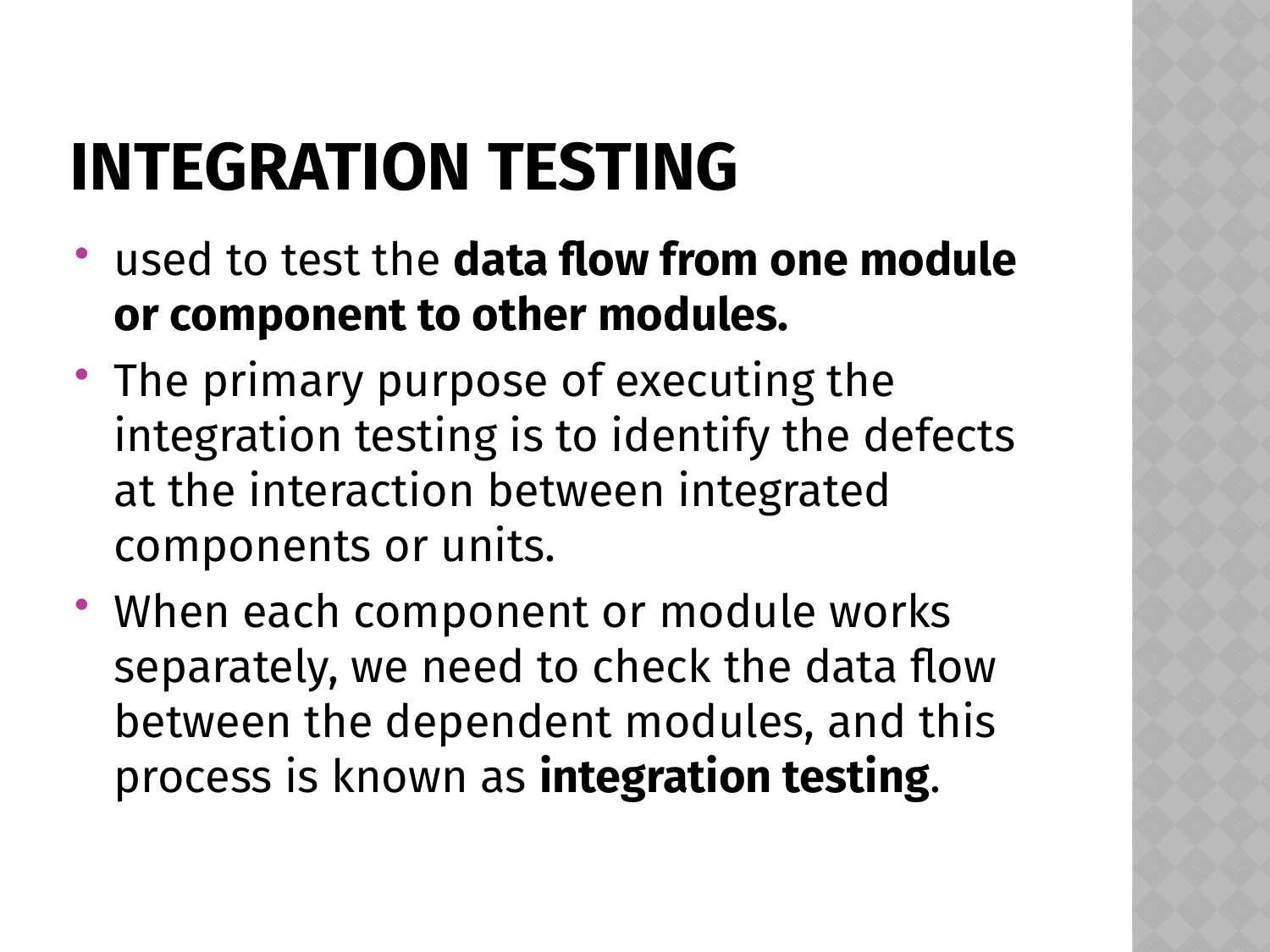

# Integration testing
used to test the data flow from one module or component to other modules.
The primary purpose of executing the integration testing is to identify the defects at the interaction between integrated components or units.
When each component or module works separately, we need to check the data flow between the dependent modules, and this process is known as integration testing.